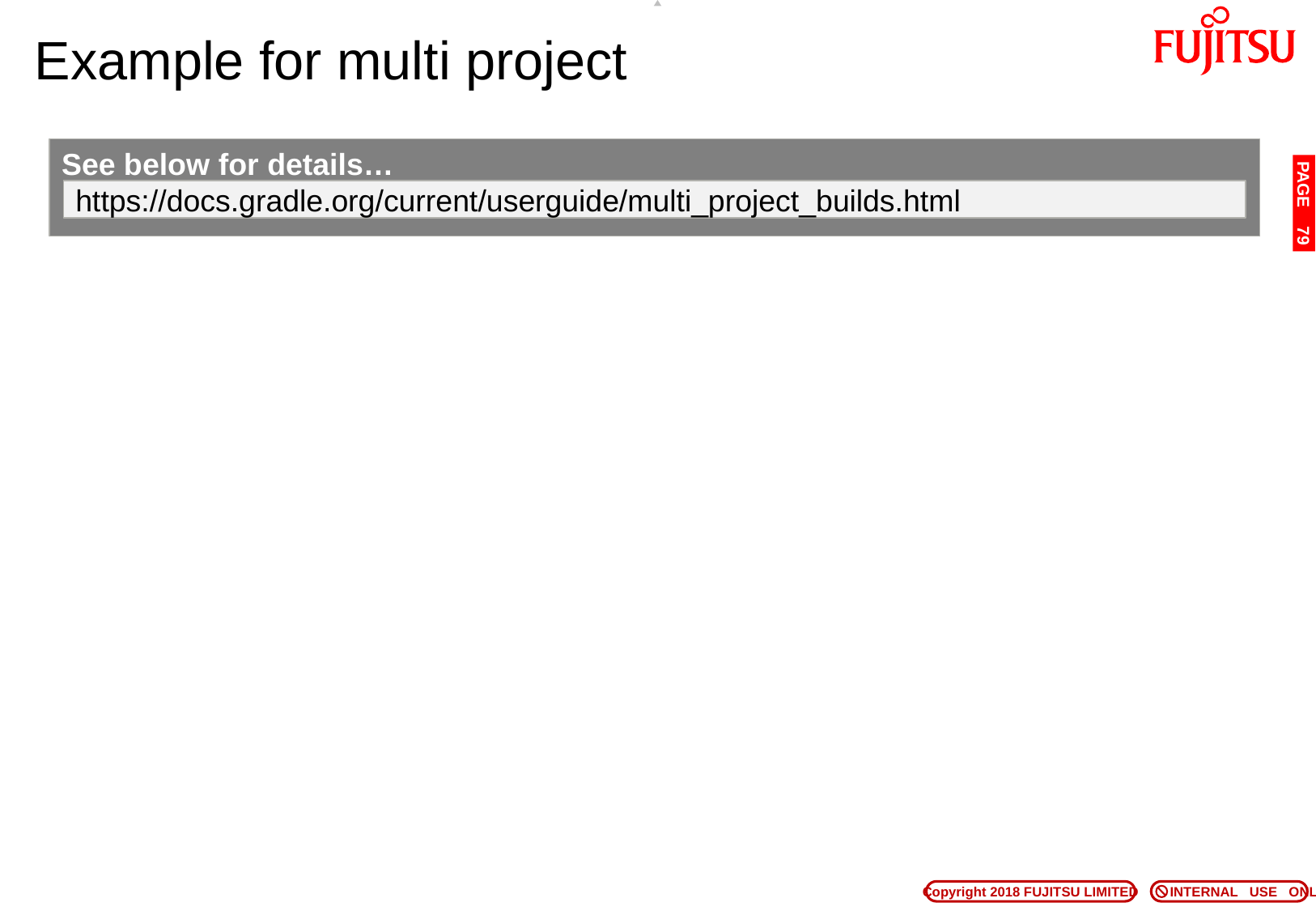

# Example for multi project
See below for details…
https://docs.gradle.org/current/userguide/multi_project_builds.html
PAGE    79